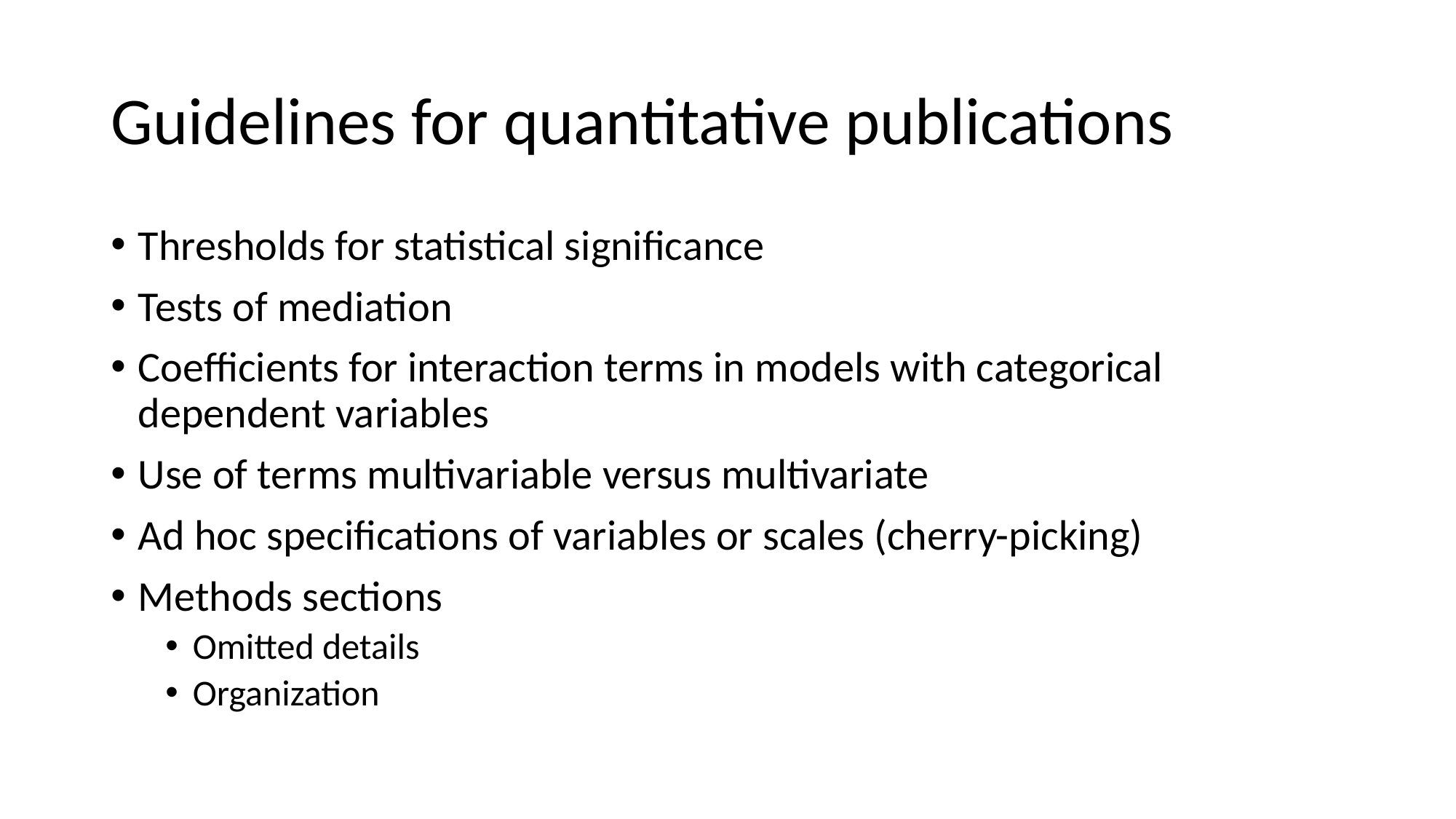

# Guidelines for quantitative publications
Thresholds for statistical significance
Tests of mediation
Coefficients for interaction terms in models with categorical dependent variables
Use of terms multivariable versus multivariate
Ad hoc specifications of variables or scales (cherry-picking)
Methods sections
Omitted details
Organization